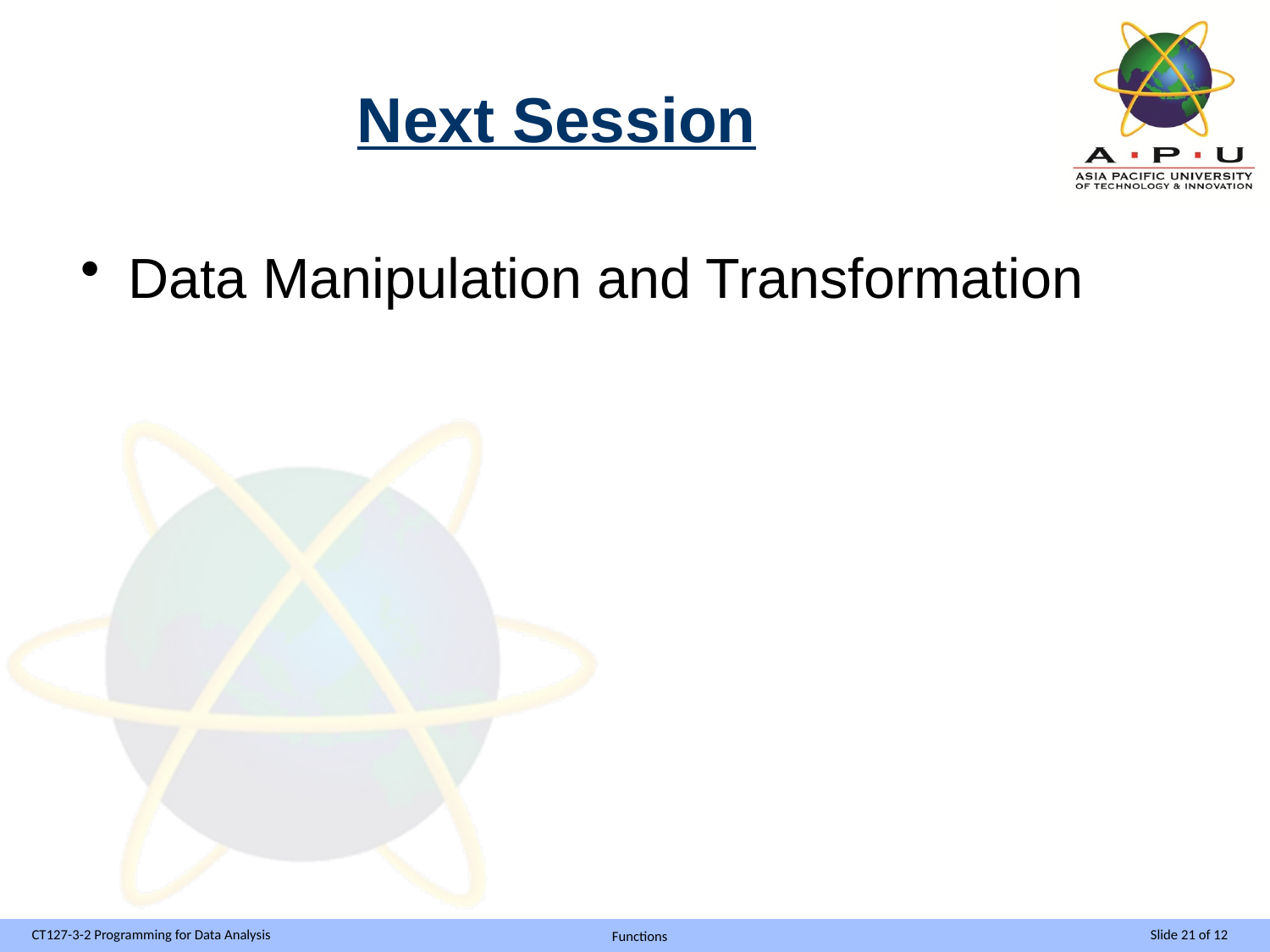

# Next Session
Data Manipulation and Transformation